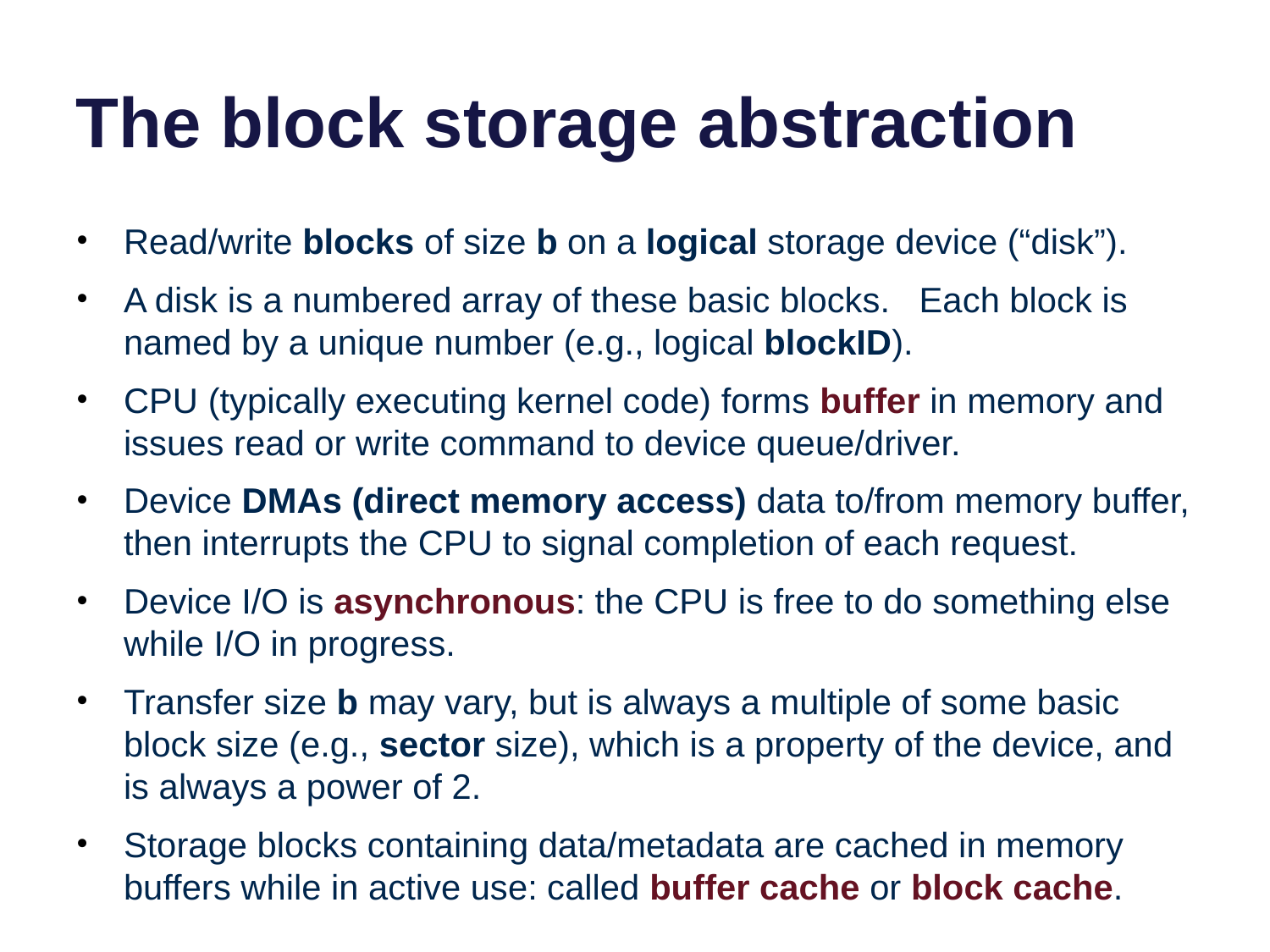

# The block storage abstraction
Read/write blocks of size b on a logical storage device (“disk”).
A disk is a numbered array of these basic blocks.   Each block is named by a unique number (e.g., logical blockID).
CPU (typically executing kernel code) forms buffer in memory and issues read or write command to device queue/driver.
Device DMAs (direct memory access) data to/from memory buffer, then interrupts the CPU to signal completion of each request.
Device I/O is asynchronous: the CPU is free to do something else while I/O in progress.
Transfer size b may vary, but is always a multiple of some basic block size (e.g., sector size), which is a property of the device, and is always a power of 2.
Storage blocks containing data/metadata are cached in memory buffers while in active use: called buffer cache or block cache.